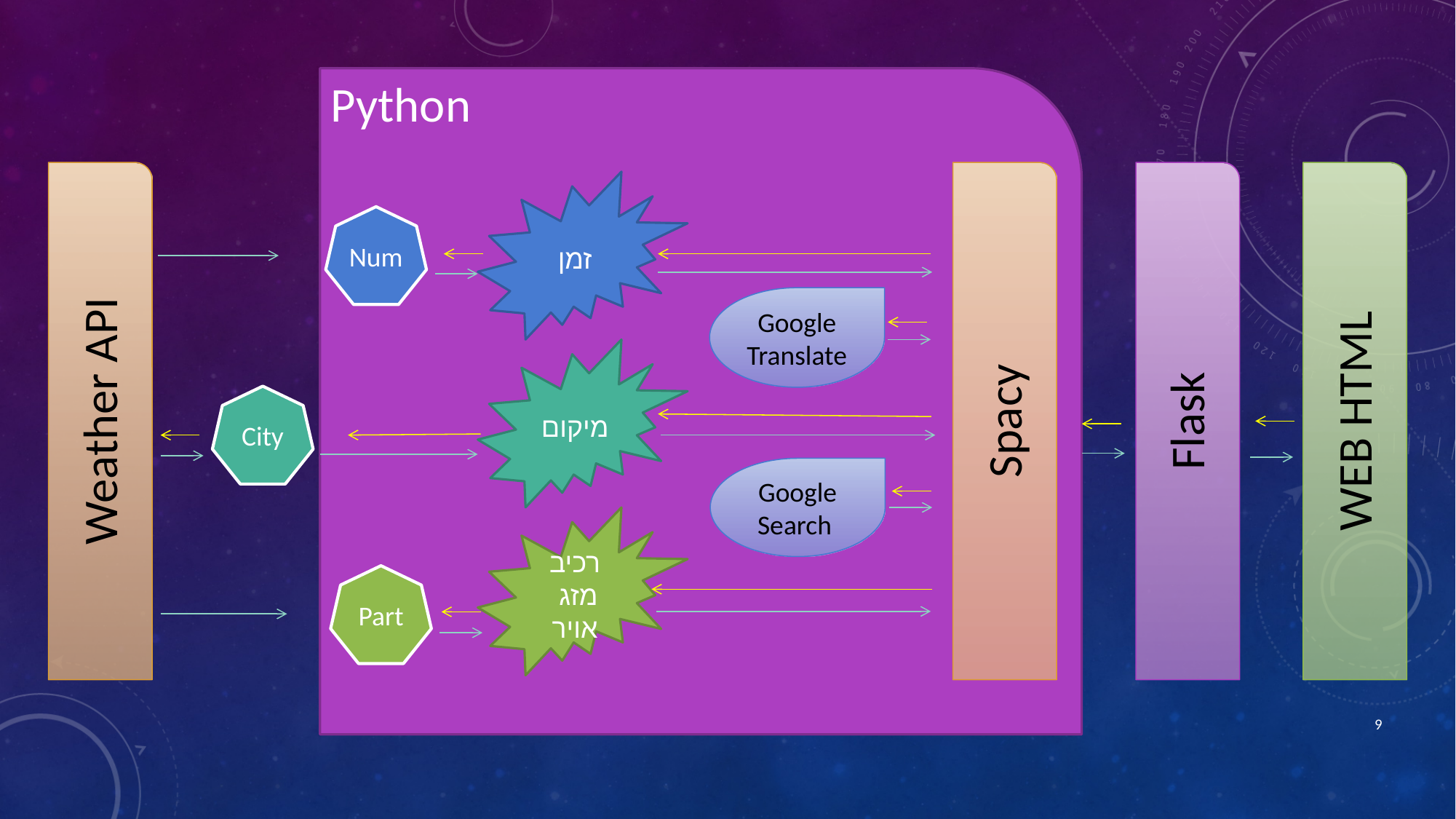

Python
Weather API
Spacy
Flask
WEB HTML
זמן
Num

Google Translate

מיקום
City

Google Search

רכיב מזג  אויר
Part
9